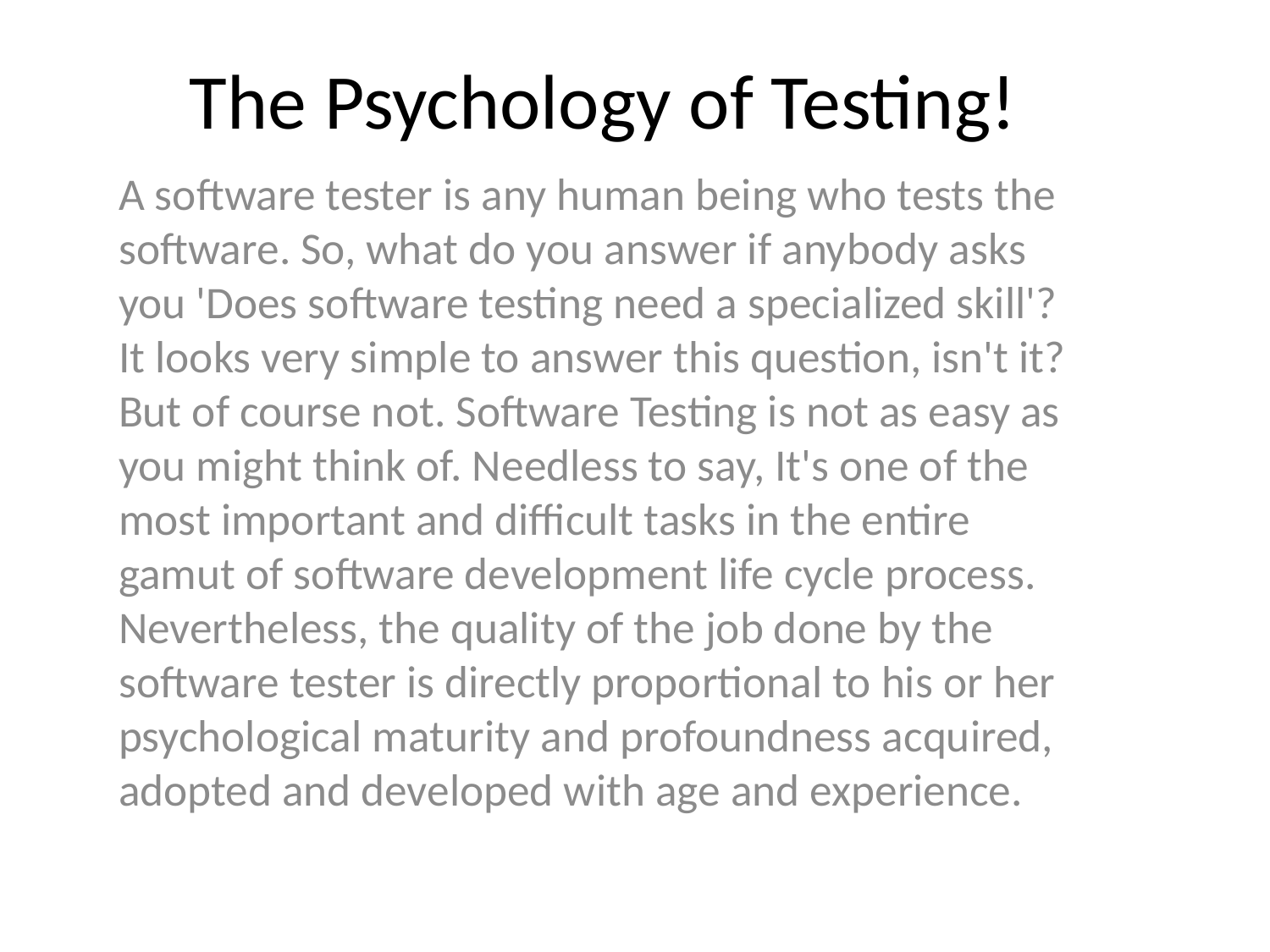

# The Psychology of Testing!
A software tester is any human being who tests the software. So, what do you answer if anybody asks you 'Does software testing need a specialized skill'? It looks very simple to answer this question, isn't it? But of course not. Software Testing is not as easy as you might think of. Needless to say, It's one of the most important and difficult tasks in the entire gamut of software development life cycle process. Nevertheless, the quality of the job done by the software tester is directly proportional to his or her psychological maturity and profoundness acquired, adopted and developed with age and experience.